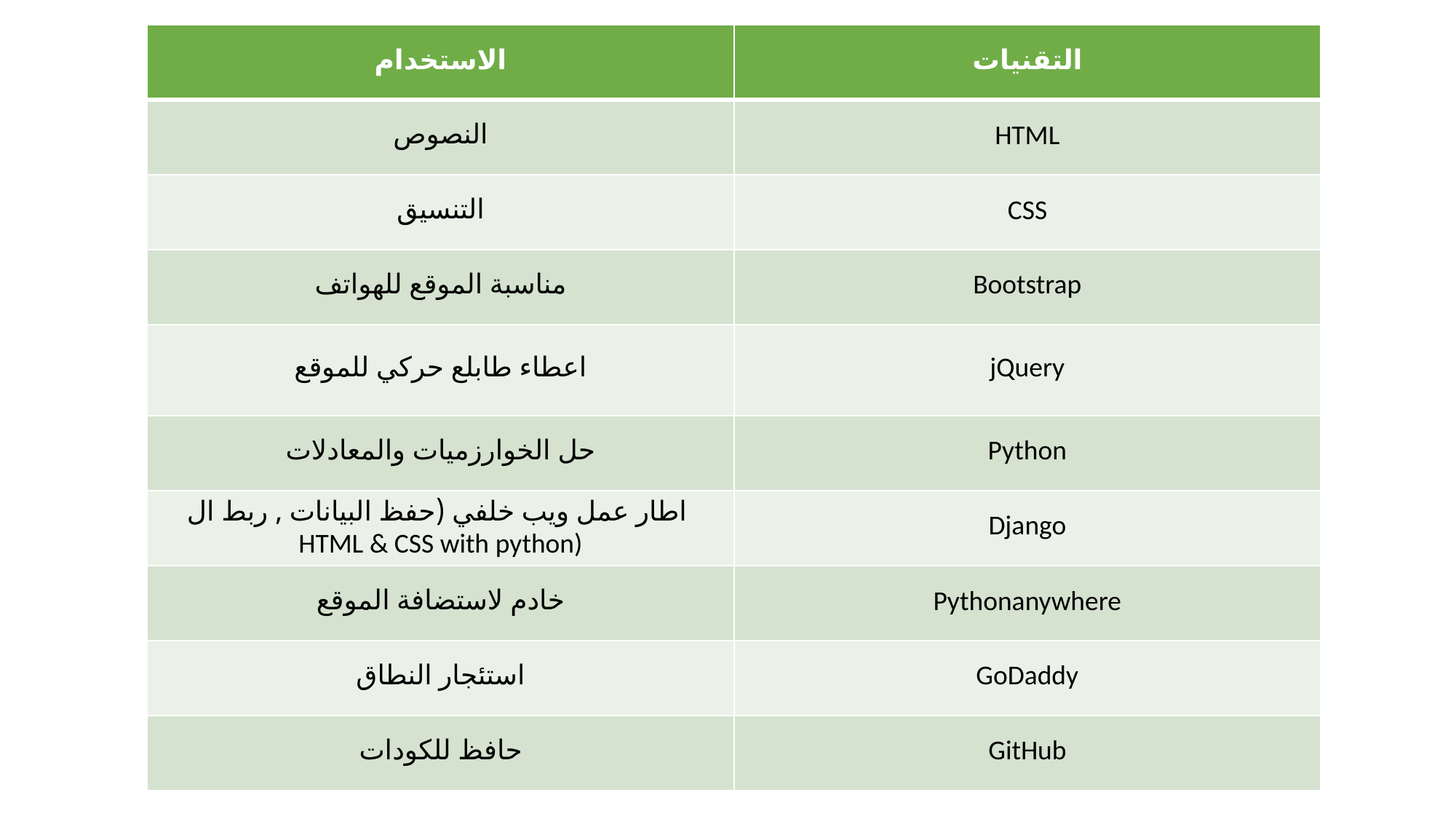

| الاستخدام | التقنيات |
| --- | --- |
| النصوص | HTML |
| التنسيق | CSS |
| مناسبة الموقع للهواتف | Bootstrap |
| اعطاء طابلع حركي للموقع | jQuery |
| حل الخوارزميات والمعادلات | Python |
| اطار عمل ويب خلفي (حفظ البيانات , ربط ال HTML & CSS with python) | Django |
| خادم لاستضافة الموقع | Pythonanywhere |
| استئجار النطاق | GoDaddy |
| حافظ للكودات | GitHub |